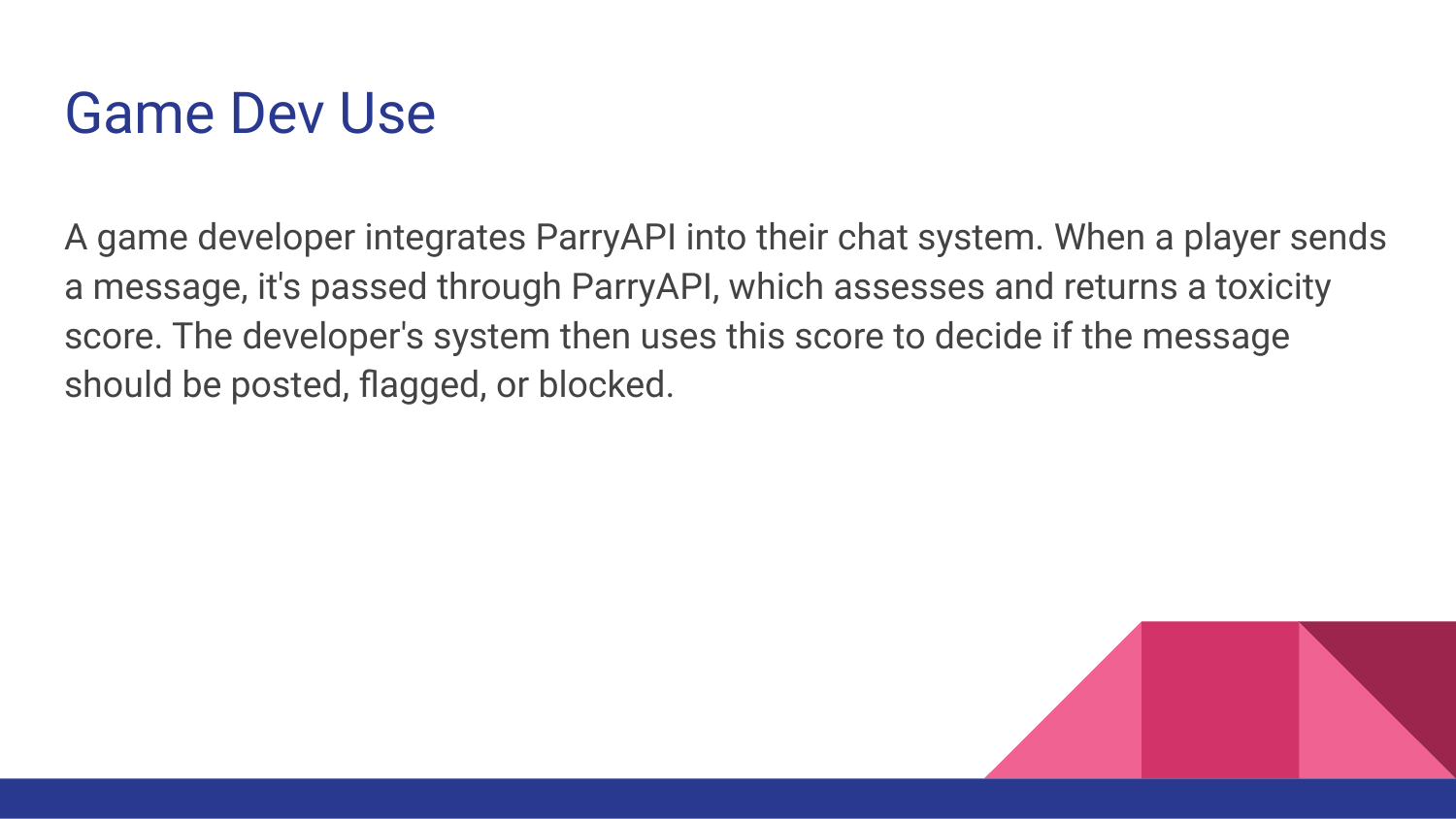

# Game Dev Use
A game developer integrates ParryAPI into their chat system. When a player sends a message, it's passed through ParryAPI, which assesses and returns a toxicity score. The developer's system then uses this score to decide if the message should be posted, flagged, or blocked.